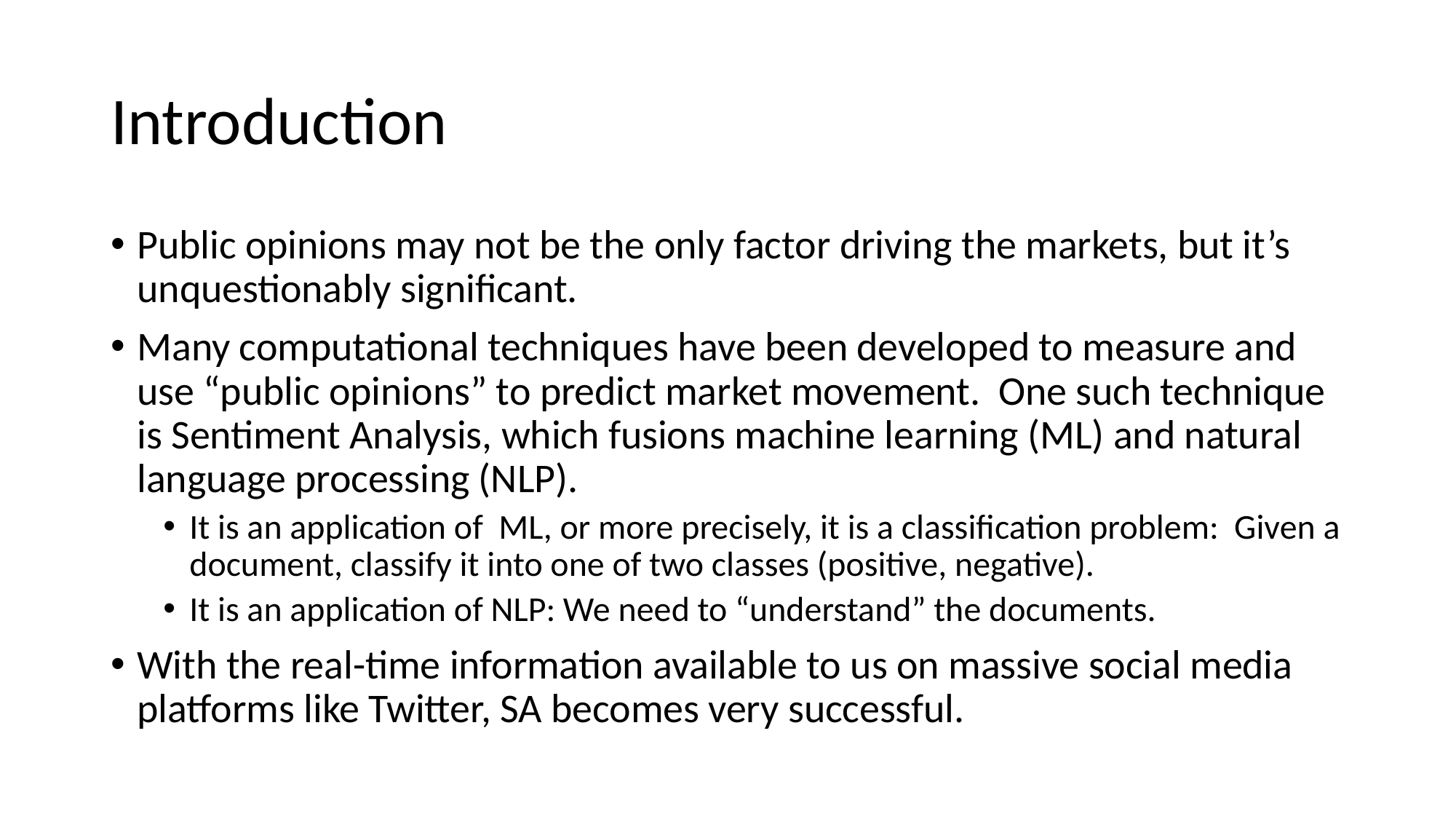

# Introduction
Public opinions may not be the only factor driving the markets, but it’s unquestionably significant.
Many computational techniques have been developed to measure and use “public opinions” to predict market movement.  One such technique is Sentiment Analysis, which fusions machine learning (ML) and natural language processing (NLP).
It is an application of  ML, or more precisely, it is a classification problem:  Given a document, classify it into one of two classes (positive, negative).
It is an application of NLP: We need to “understand” the documents.
With the real-time information available to us on massive social media platforms like Twitter, SA becomes very successful.